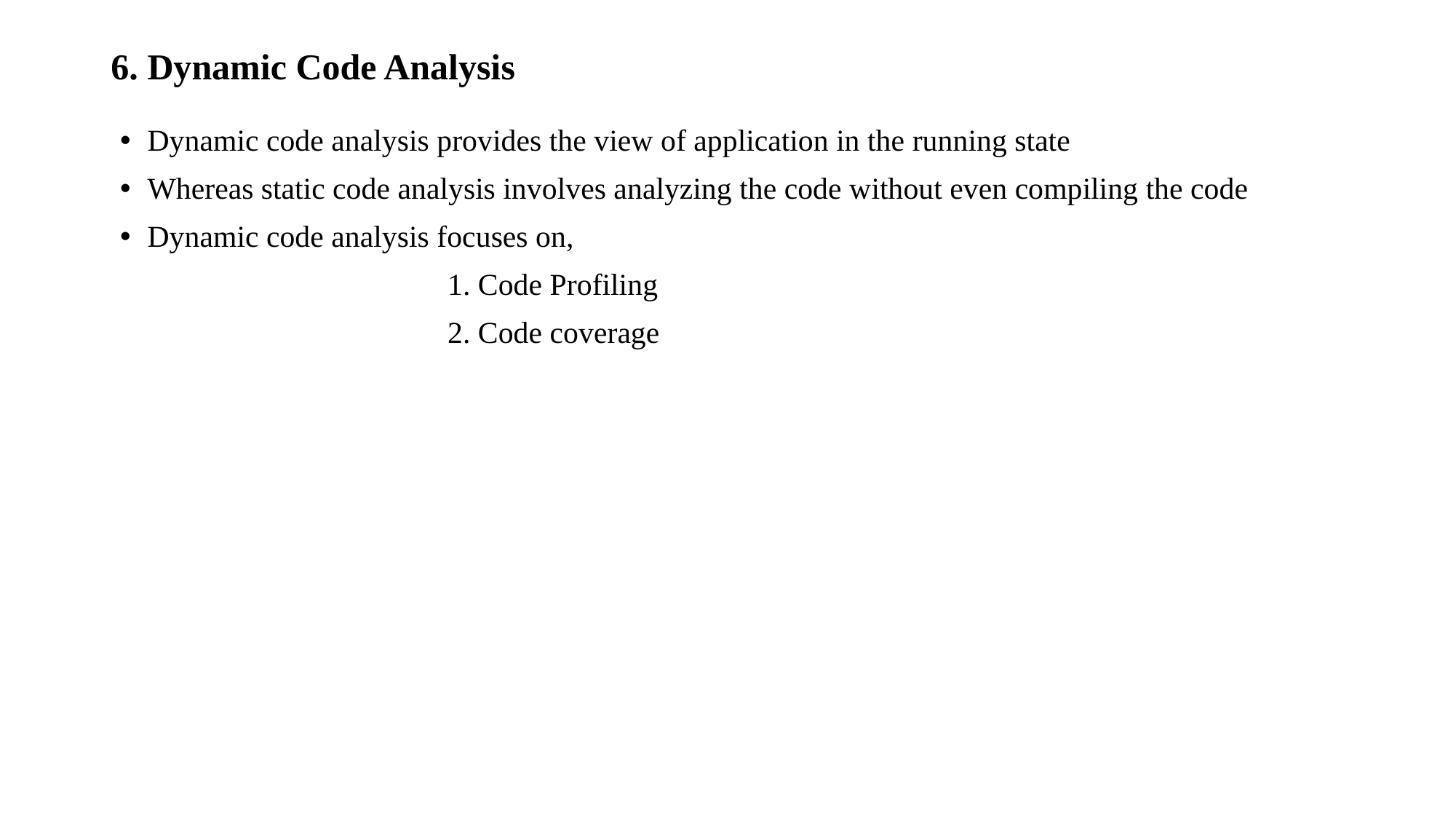

# 6. Dynamic Code Analysis
Dynamic code analysis provides the view of application in the running state
Whereas static code analysis involves analyzing the code without even compiling the code
Dynamic code analysis focuses on,
			1. Code Profiling
			2. Code coverage